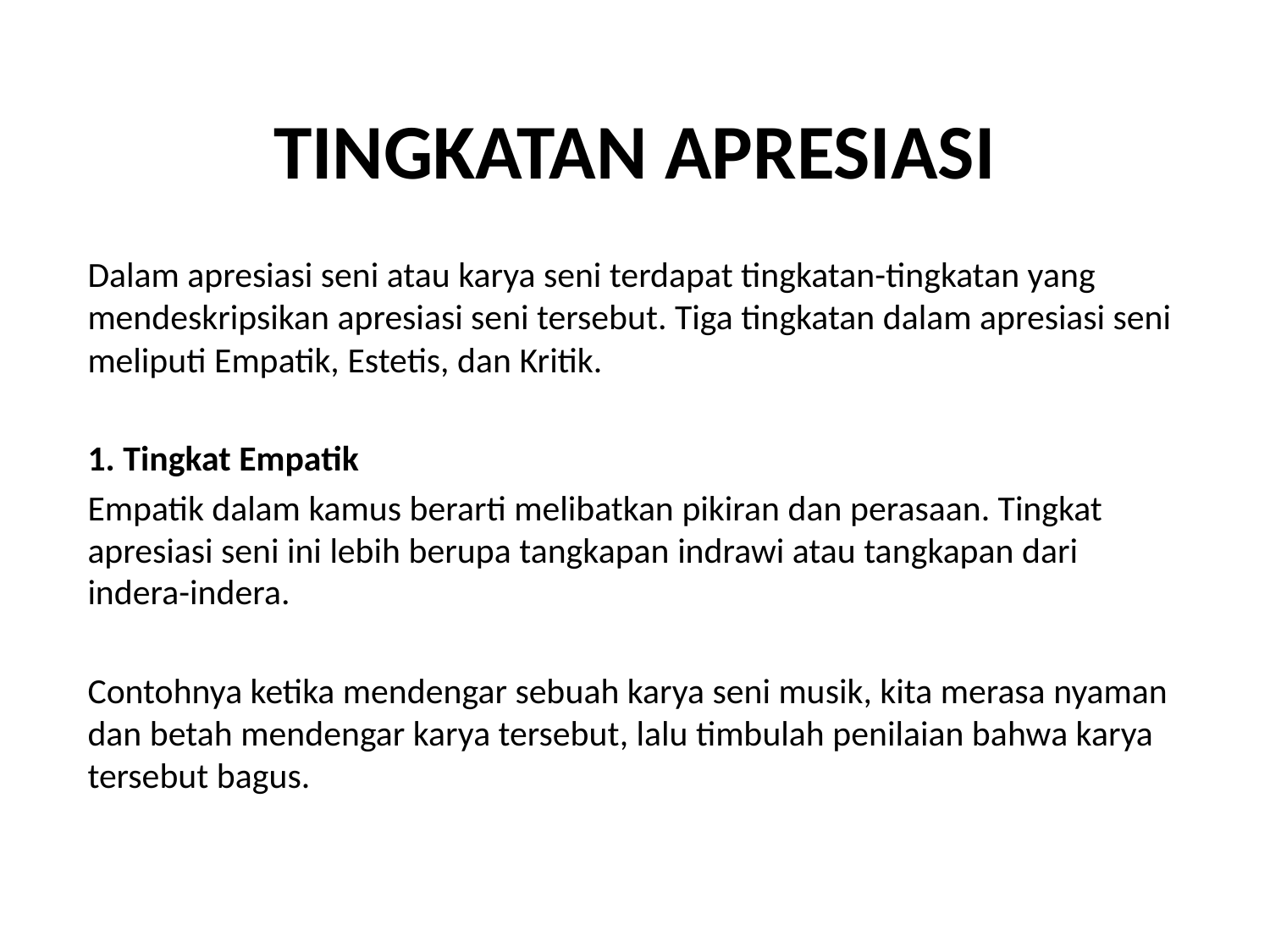

# TINGKATAN APRESIASI
Dalam apresiasi seni atau karya seni terdapat tingkatan-tingkatan yang mendeskripsikan apresiasi seni tersebut. Tiga tingkatan dalam apresiasi seni meliputi Empatik, Estetis, dan Kritik.

1. Tingkat Empatik
Empatik dalam kamus berarti melibatkan pikiran dan perasaan. Tingkat apresiasi seni ini lebih berupa tangkapan indrawi atau tangkapan dari indera-indera.

Contohnya ketika mendengar sebuah karya seni musik, kita merasa nyaman dan betah mendengar karya tersebut, lalu timbulah penilaian bahwa karya tersebut bagus.